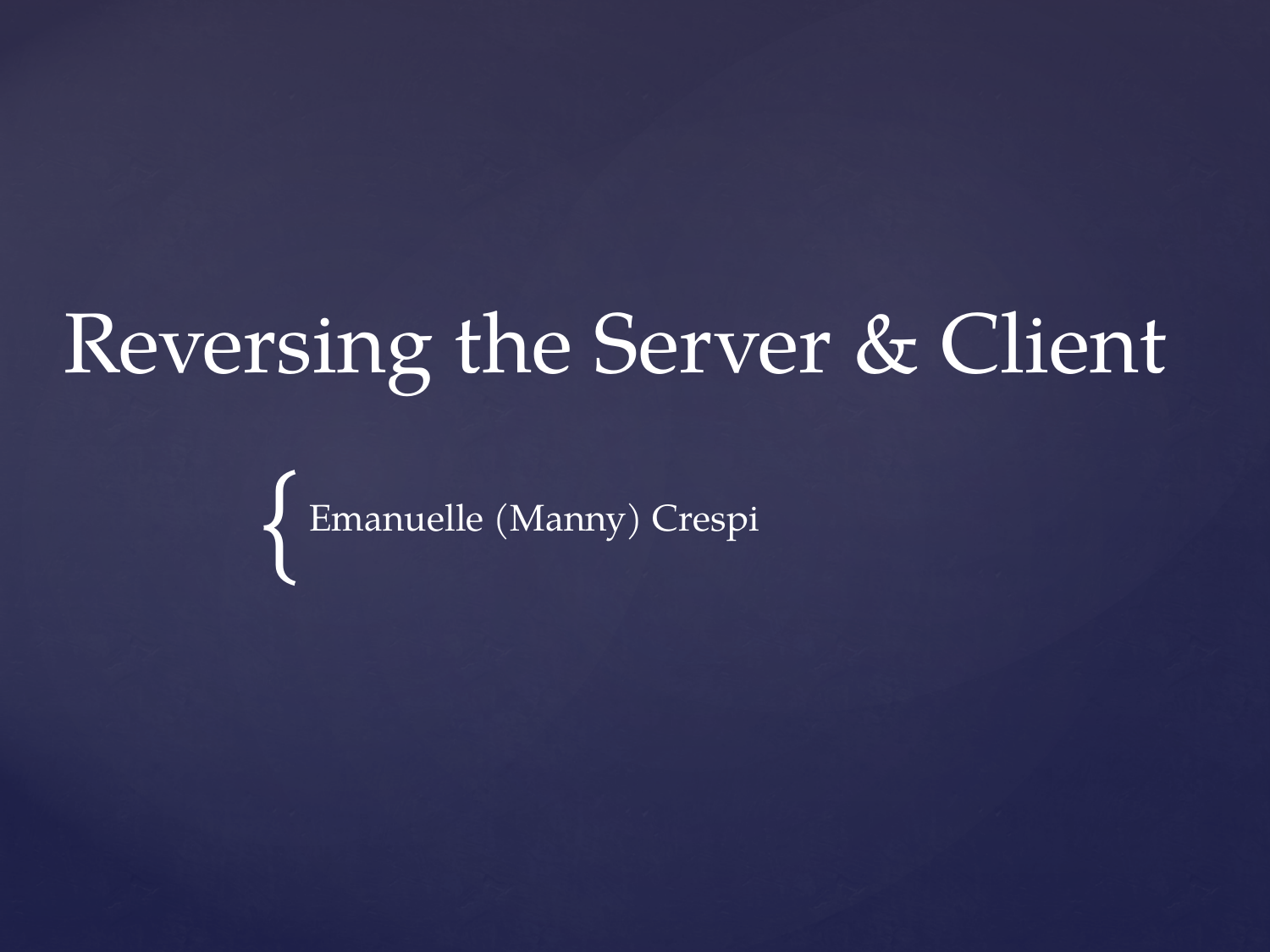

# Reversing the Server & Client
Emanuelle (Manny) Crespi